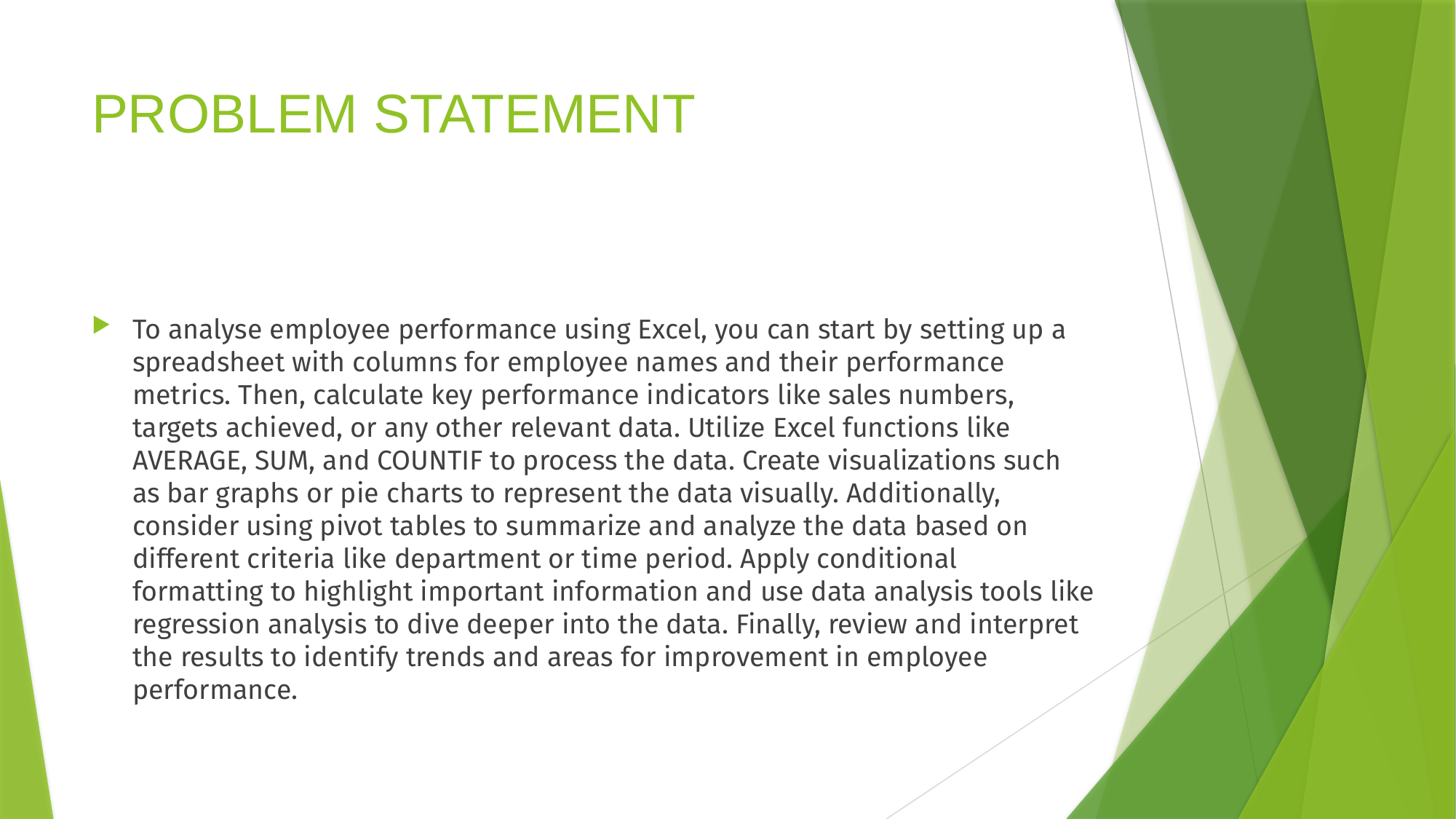

# PROBLEM STATEMENT

To analyse employee performance using Excel, you can start by setting up a spreadsheet with columns for employee names and their performance metrics. Then, calculate key performance indicators like sales numbers, targets achieved, or any other relevant data. Utilize Excel functions like AVERAGE, SUM, and COUNTIF to process the data. Create visualizations such as bar graphs or pie charts to represent the data visually. Additionally, consider using pivot tables to summarize and analyze the data based on different criteria like department or time period. Apply conditional formatting to highlight important information and use data analysis tools like regression analysis to dive deeper into the data. Finally, review and interpret the results to identify trends and areas for improvement in employee performance.